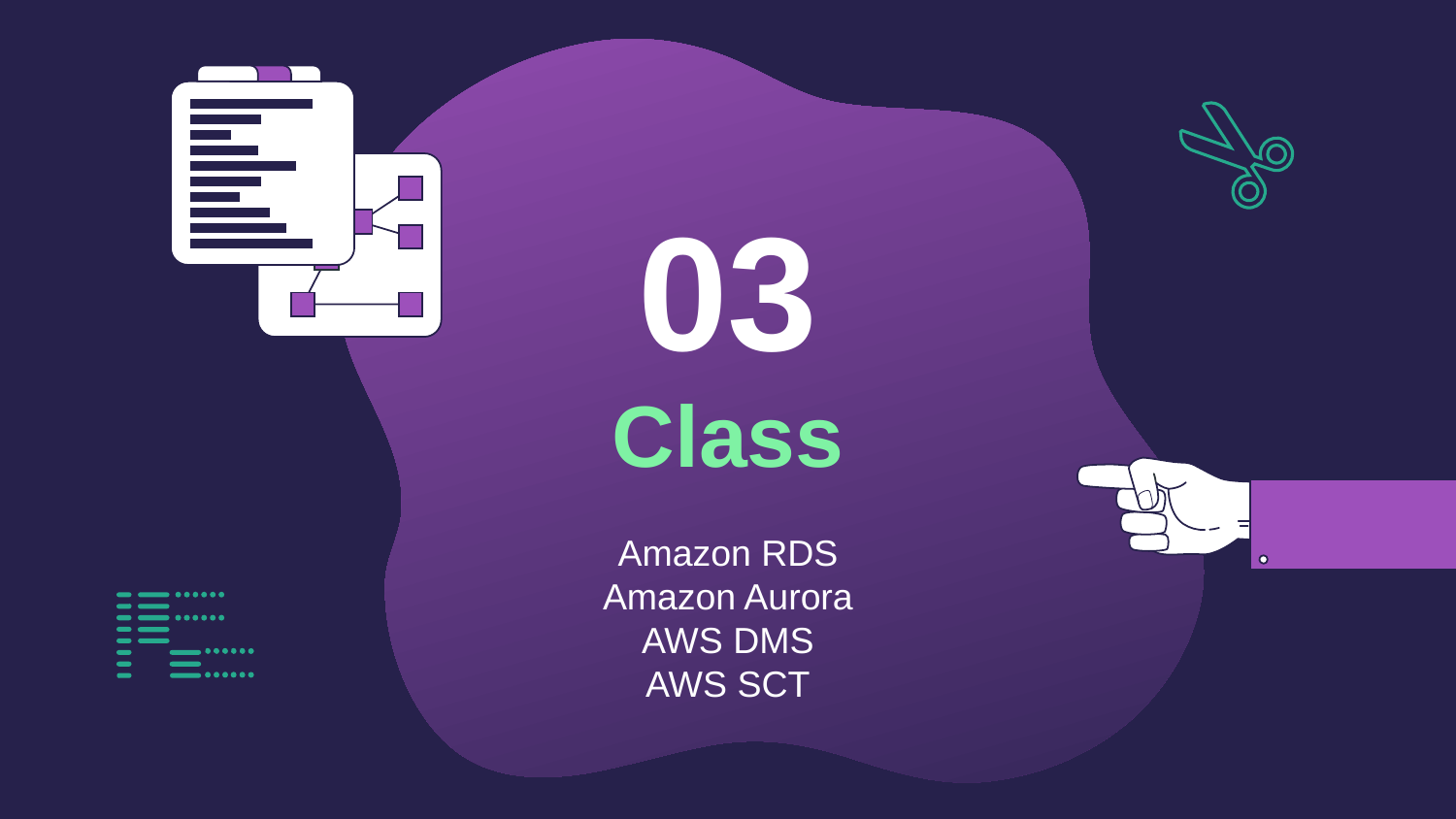

03
# Class

Amazon RDS
Amazon Aurora
AWS DMS
AWS SCT